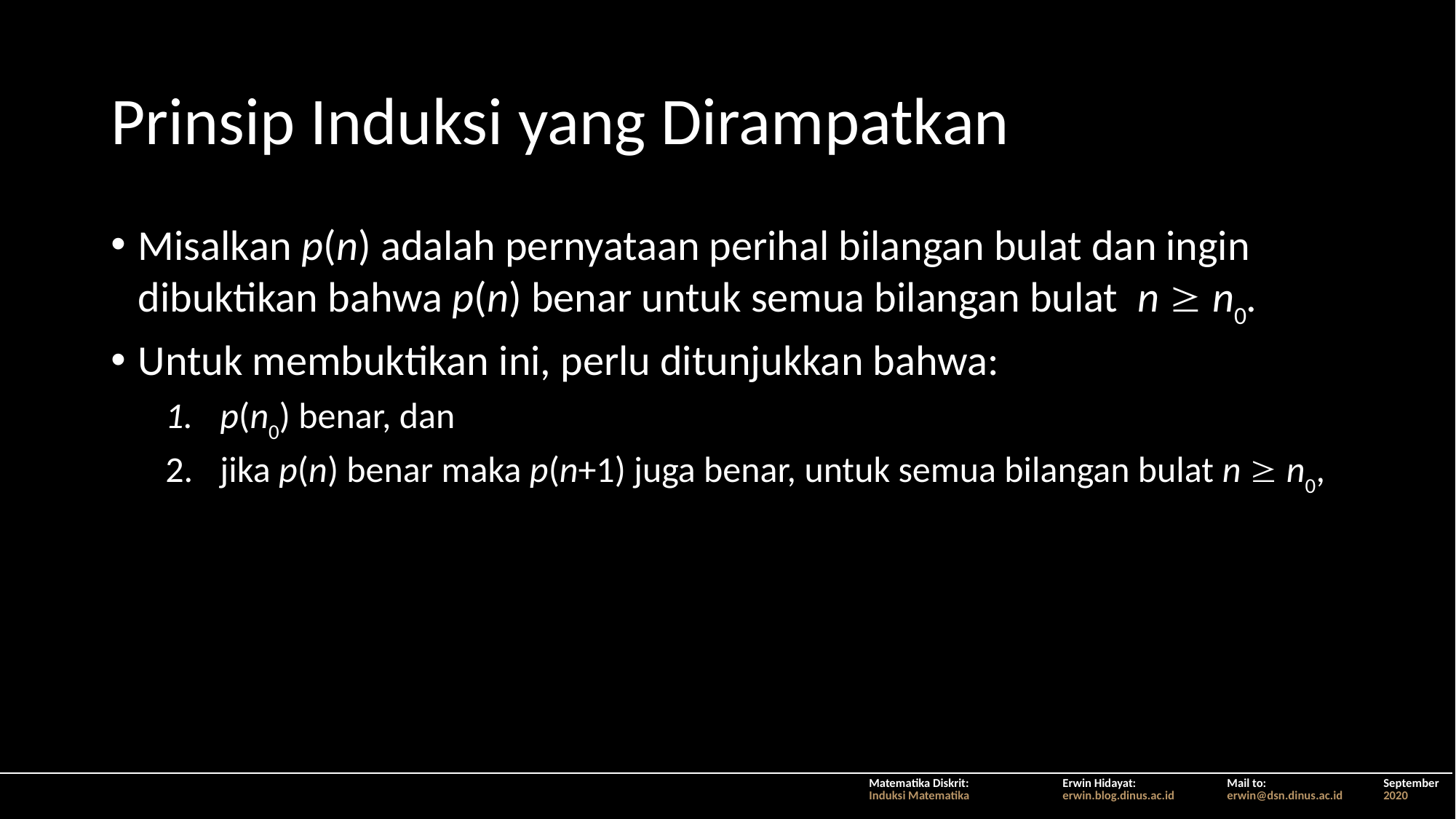

# Prinsip Induksi yang Dirampatkan
Misalkan p(n) adalah pernyataan perihal bilangan bulat dan ingin dibuktikan bahwa p(n) benar untuk semua bilangan bulat  n ≥ n0.
Untuk membuktikan ini, perlu ditunjukkan bahwa:
p(n0) benar, dan
jika p(n) benar maka p(n+1) juga benar, untuk semua bilangan bulat n ≥ n0,